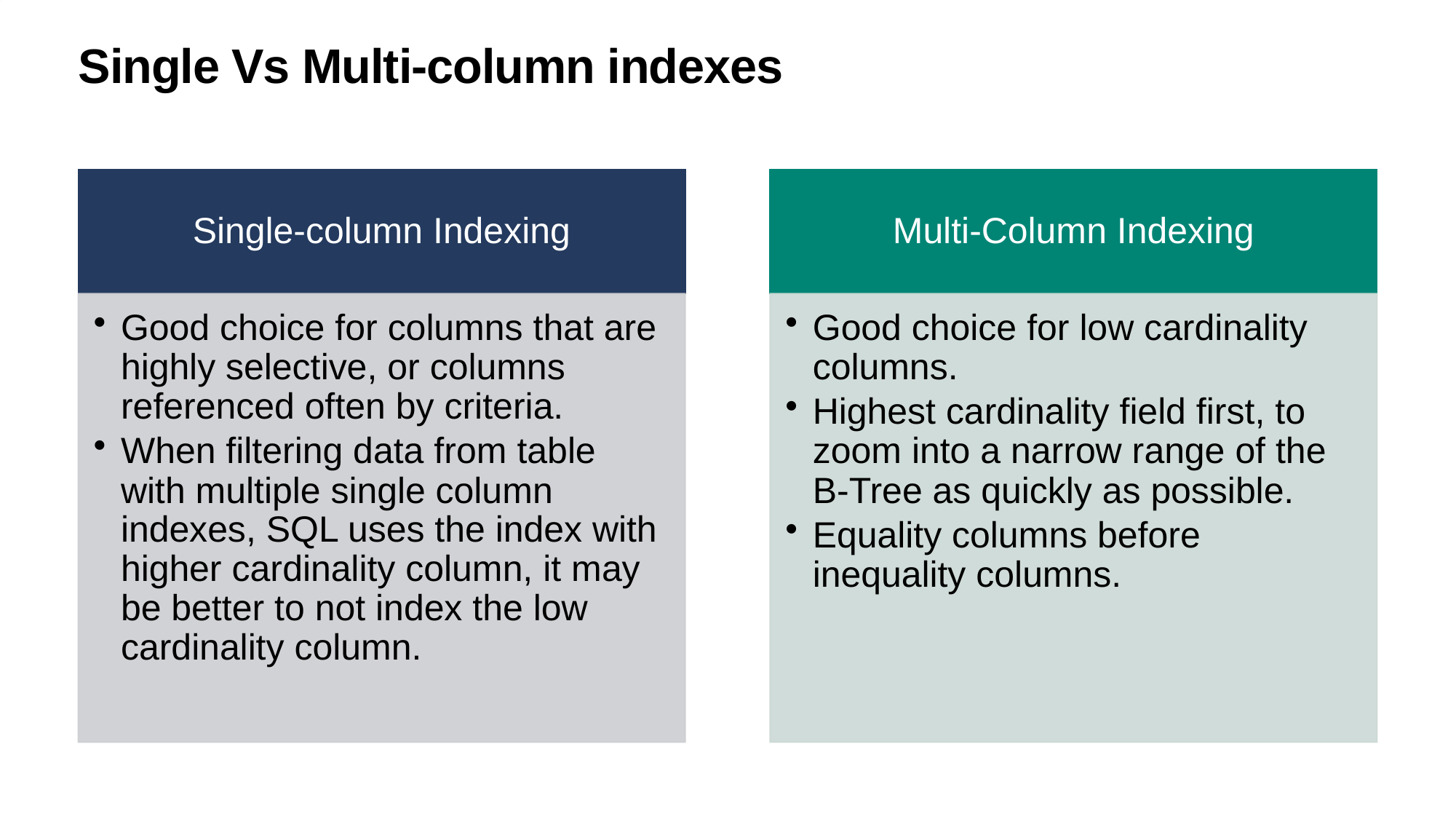

# Single Vs Multi-column indexes
Single-column Indexing
Good choice for columns that are highly selective, or columns referenced often by criteria.
When filtering data from table with multiple single column indexes, SQL uses the index with higher cardinality column, it may be better to not index the low cardinality column.
Multi-Column Indexing
Good choice for low cardinality columns.
Highest cardinality field first, to zoom into a narrow range of the B-Tree as quickly as possible.
Equality columns before inequality columns.